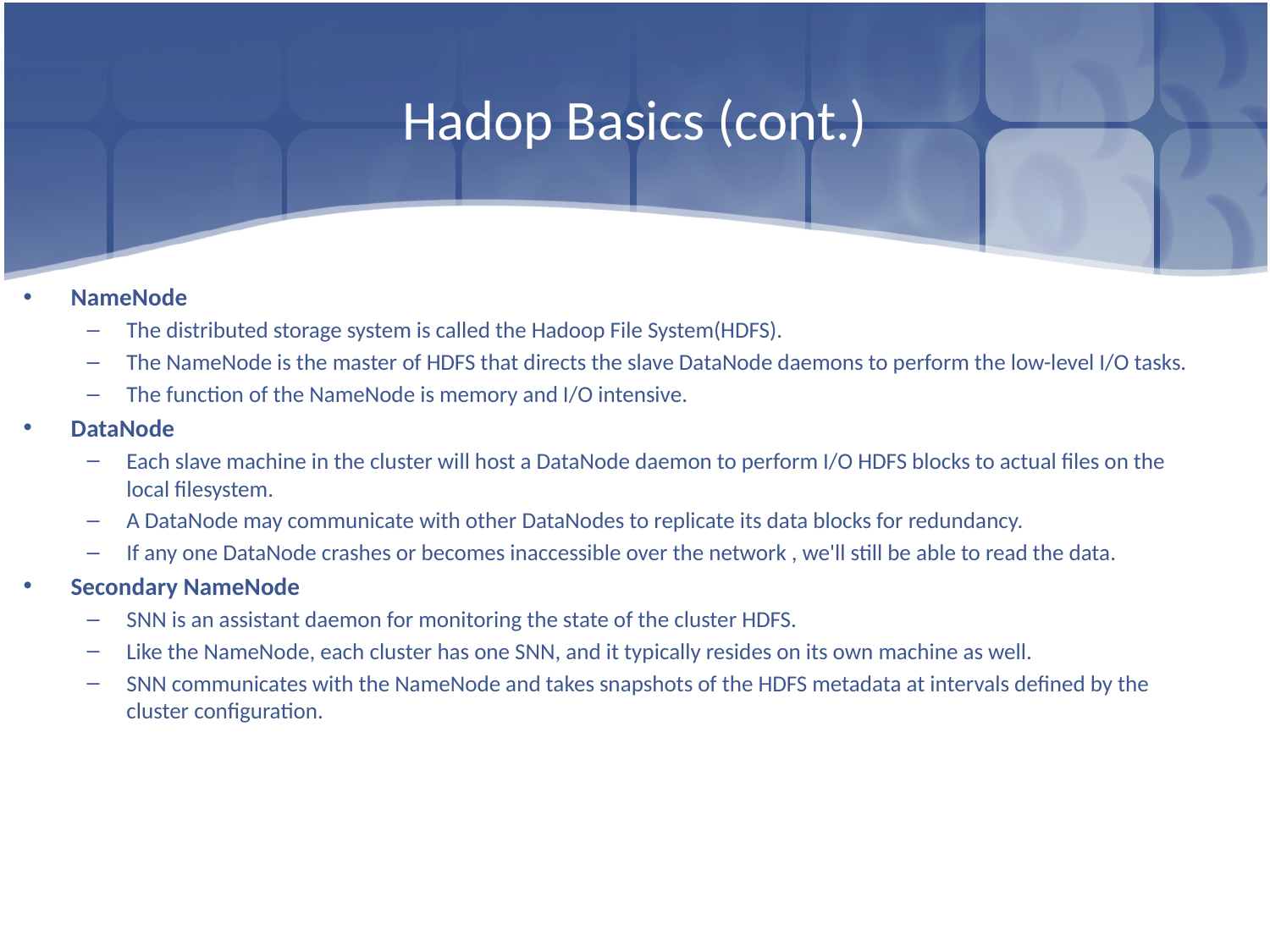

# Hadop Basics (cont.)
NameNode
The distributed storage system is called the Hadoop File System(HDFS).
The NameNode is the master of HDFS that directs the slave DataNode daemons to perform the low-level I/O tasks.
The function of the NameNode is memory and I/O intensive.
DataNode
Each slave machine in the cluster will host a DataNode daemon to perform I/O HDFS blocks to actual files on the local filesystem.
A DataNode may communicate with other DataNodes to replicate its data blocks for redundancy.
If any one DataNode crashes or becomes inaccessible over the network , we'll still be able to read the data.
Secondary NameNode
SNN is an assistant daemon for monitoring the state of the cluster HDFS.
Like the NameNode, each cluster has one SNN, and it typically resides on its own machine as well.
SNN communicates with the NameNode and takes snapshots of the HDFS metadata at intervals defined by the cluster configuration.